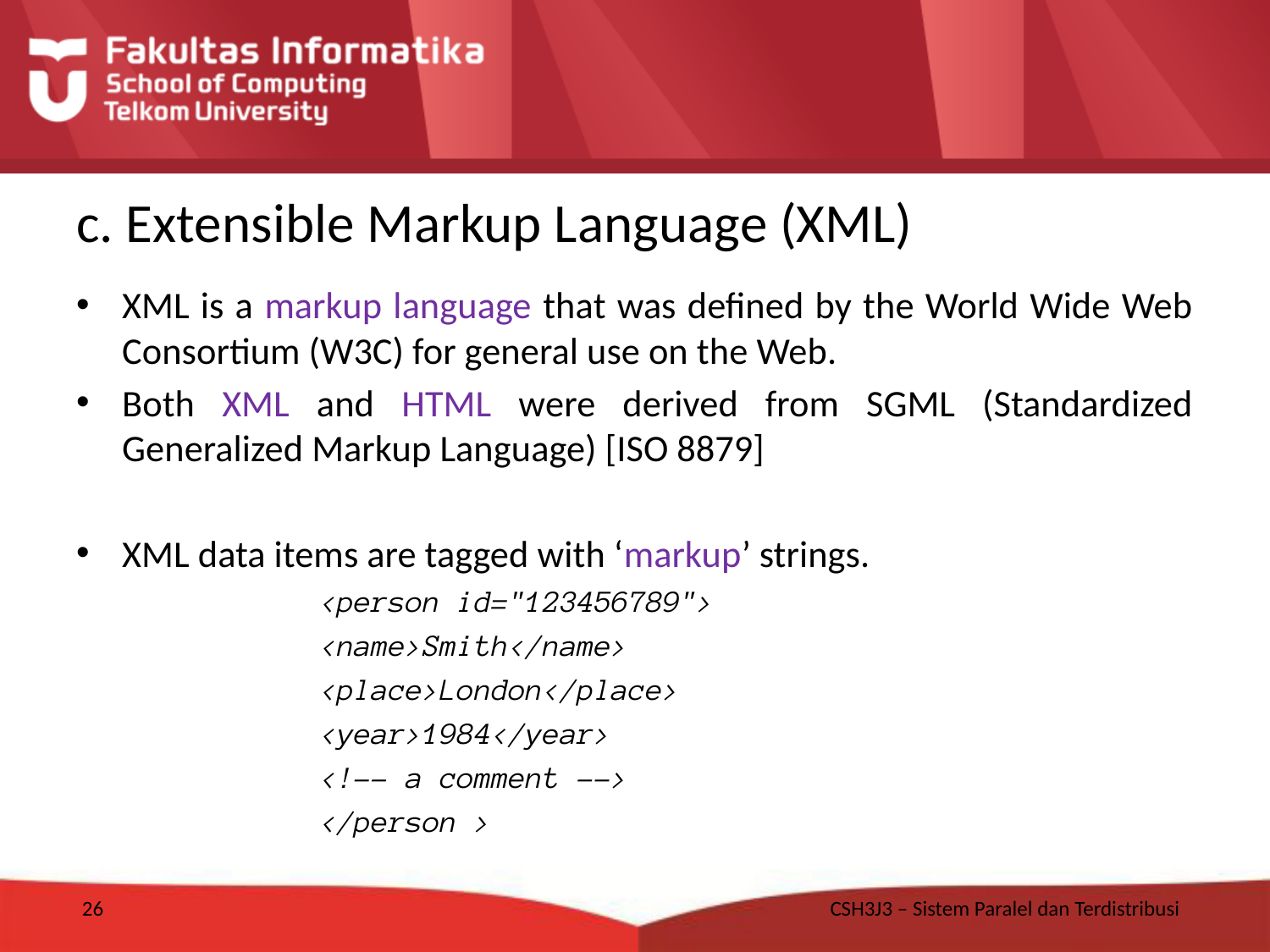

# c. Extensible Markup Language (XML)
XML is a markup language that was defined by the World Wide Web Consortium (W3C) for general use on the Web.
Both XML and HTML were derived from SGML (Standardized Generalized Markup Language) [ISO 8879]

XML data items are tagged with ‘markup’ strings.
<person id="123456789">
<name>Smith</name>
<place>London</place>
<year>1984</year>
<!-- a comment -->
</person >
26
CSH3J3 – Sistem Paralel dan Terdistribusi